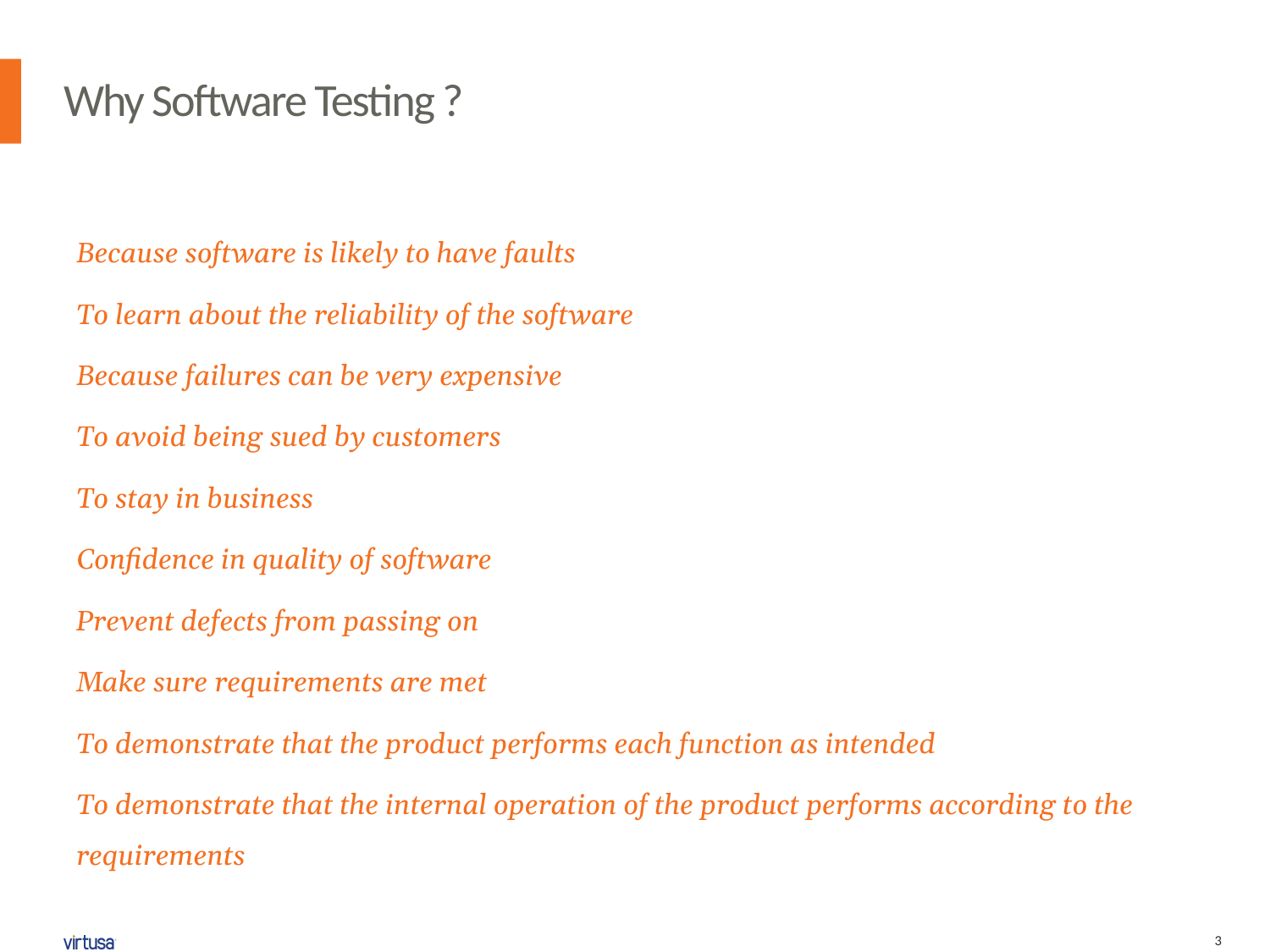

# Why Software Testing ?
Because software is likely to have faults
To learn about the reliability of the software
Because failures can be very expensive
To avoid being sued by customers
To stay in business
Confidence in quality of software
Prevent defects from passing on
Make sure requirements are met
To demonstrate that the product performs each function as intended
To demonstrate that the internal operation of the product performs according to the requirements